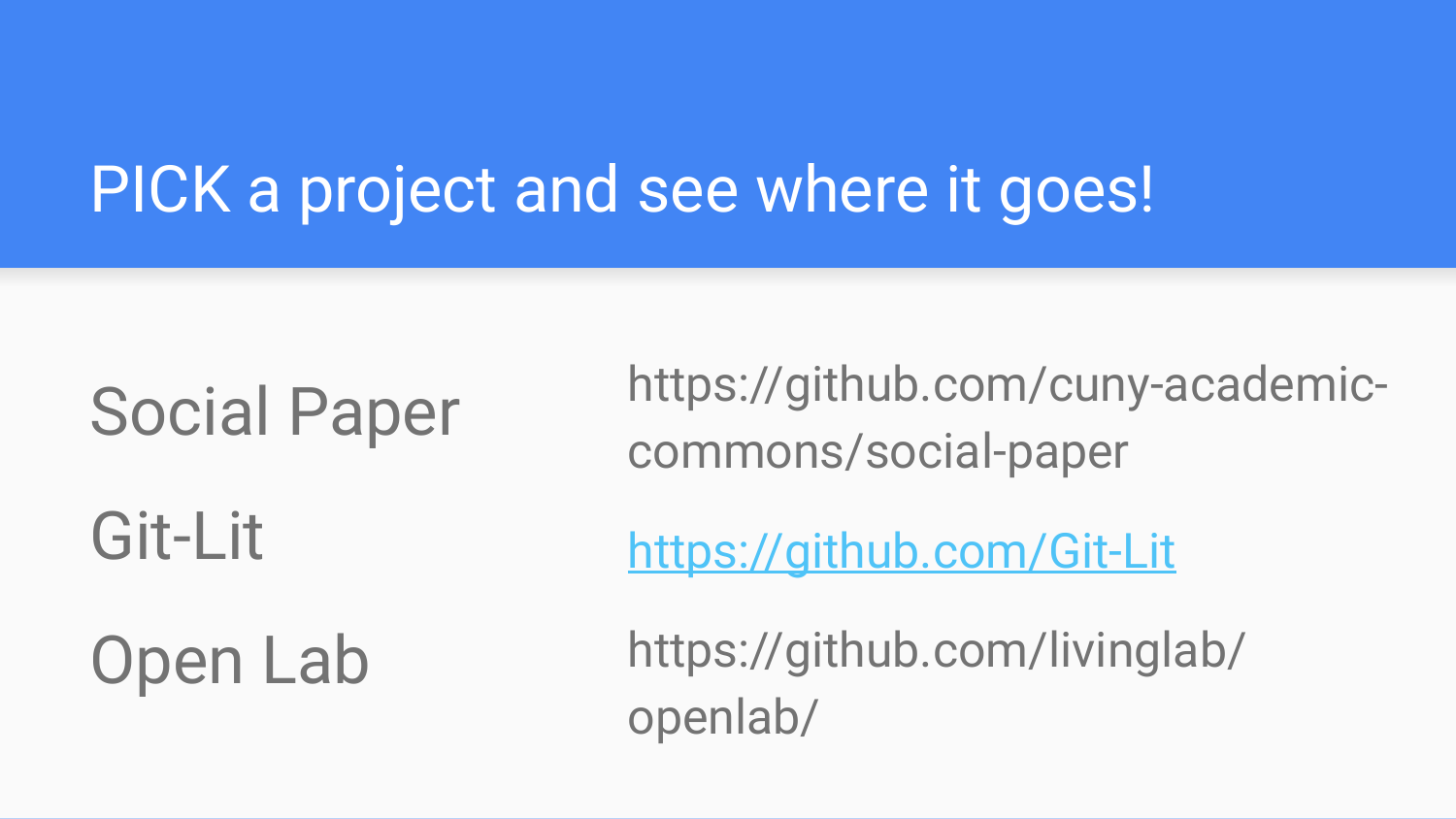

# PICK a project and see where it goes!
https://github.com/cuny-academic-commons/social-paper
https://github.com/Git-Lit
https://github.com/livinglab/openlab/
Social Paper
Git-Lit
Open Lab